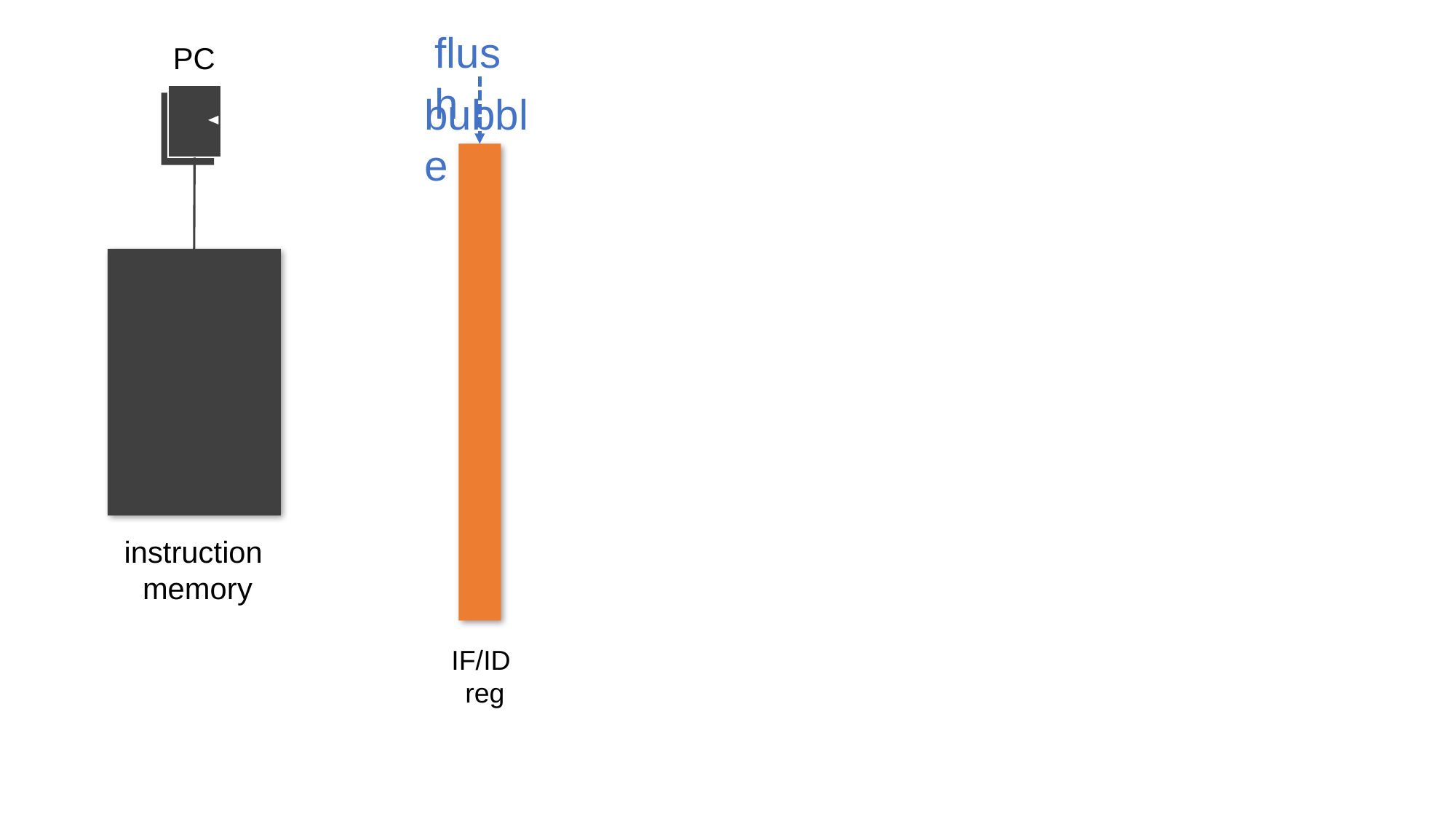

flush
PC
bubble

instruction
memory
IF/ID
reg